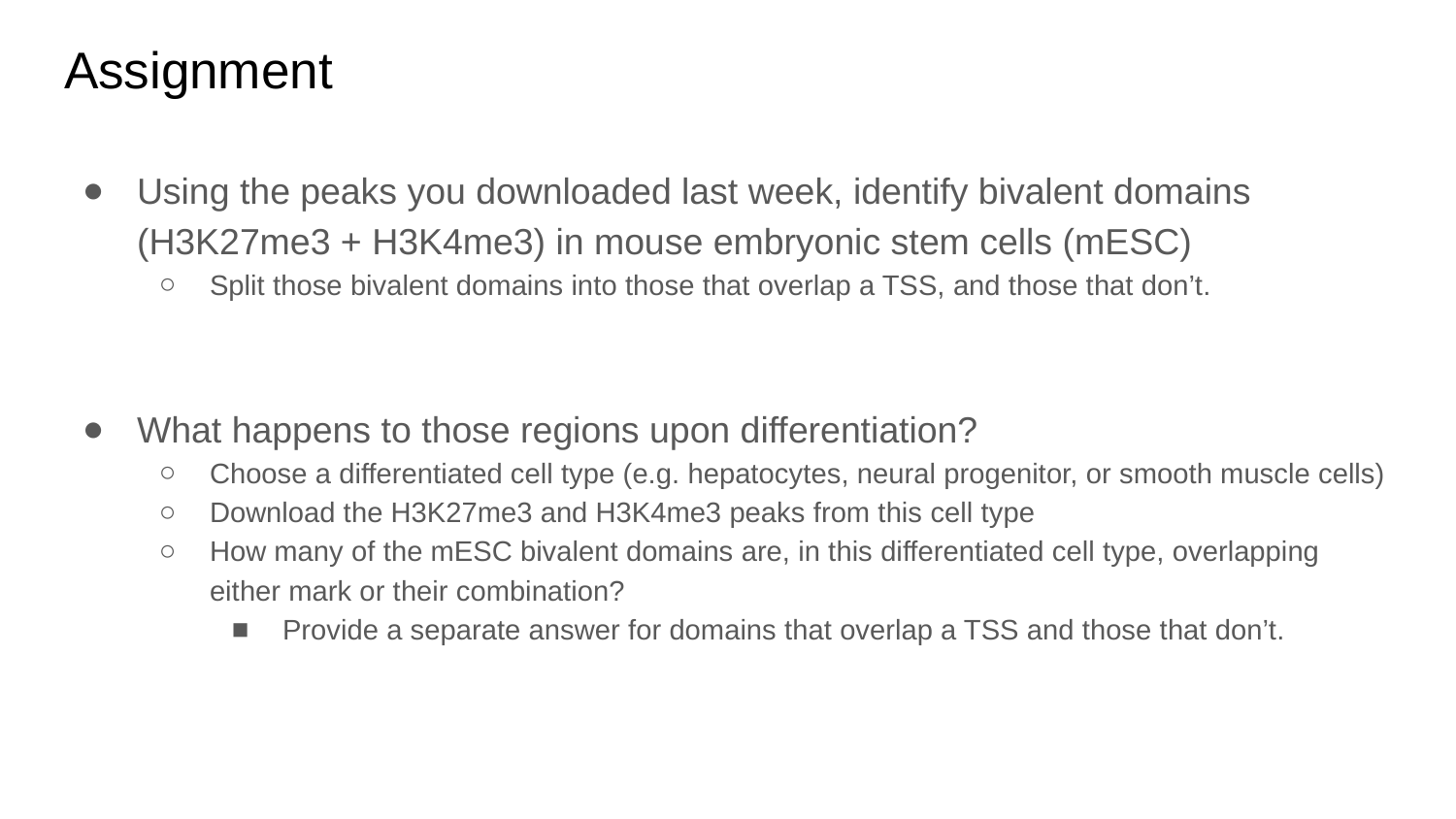

# Assignment
Using the peaks you downloaded last week, identify bivalent domains (H3K27me3 + H3K4me3) in mouse embryonic stem cells (mESC)
Split those bivalent domains into those that overlap a TSS, and those that don’t.

What happens to those regions upon differentiation?
Choose a differentiated cell type (e.g. hepatocytes, neural progenitor, or smooth muscle cells)
Download the H3K27me3 and H3K4me3 peaks from this cell type
How many of the mESC bivalent domains are, in this differentiated cell type, overlapping either mark or their combination?
Provide a separate answer for domains that overlap a TSS and those that don’t.